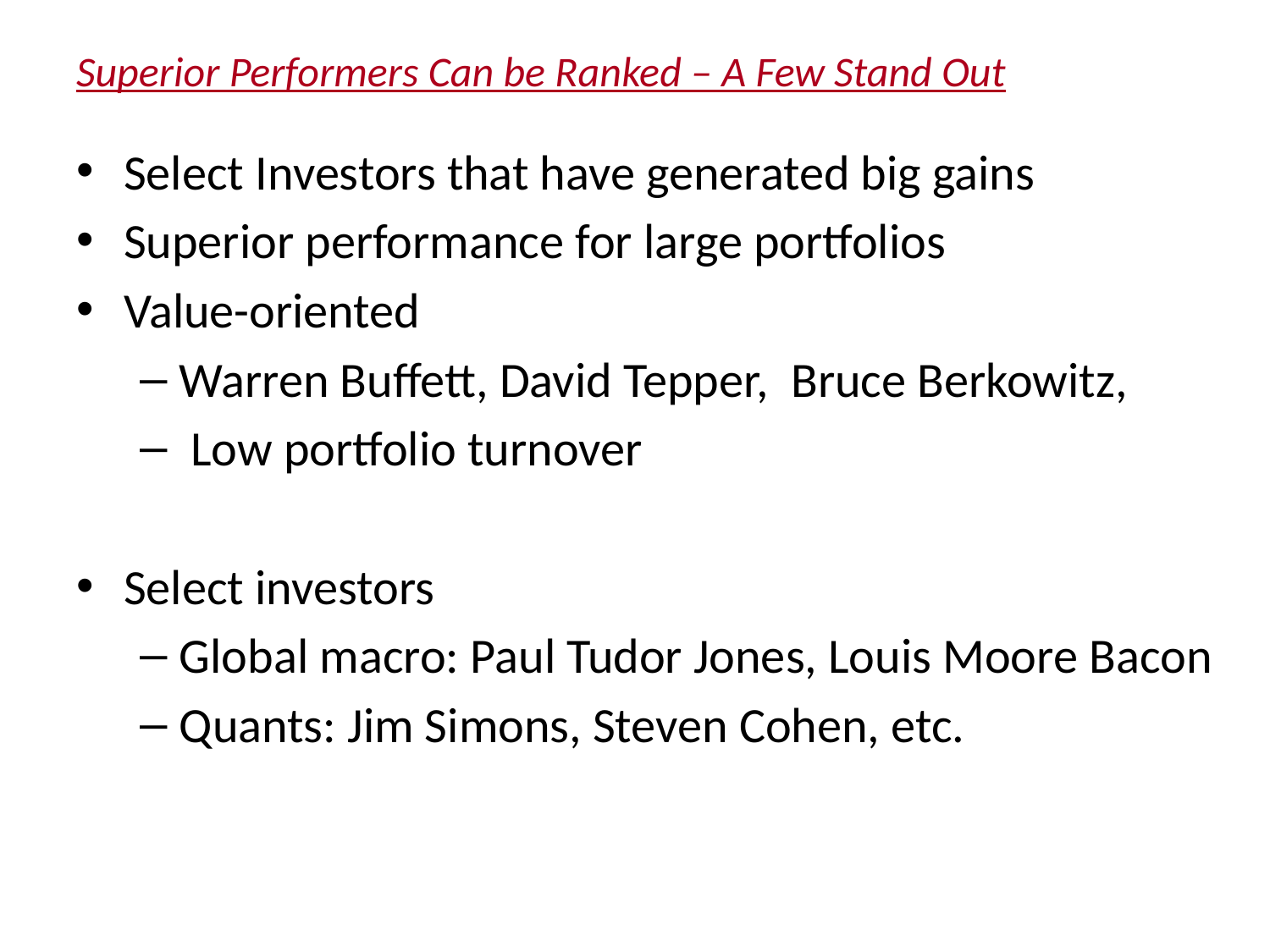

# Superior Performers Can be Ranked – A Few Stand Out
Select Investors that have generated big gains
Superior performance for large portfolios
Value-oriented
Warren Buffett, David Tepper,  Bruce Berkowitz,
 Low portfolio turnover

Select investors
Global macro: Paul Tudor Jones, Louis Moore Bacon
Quants: Jim Simons, Steven Cohen, etc.